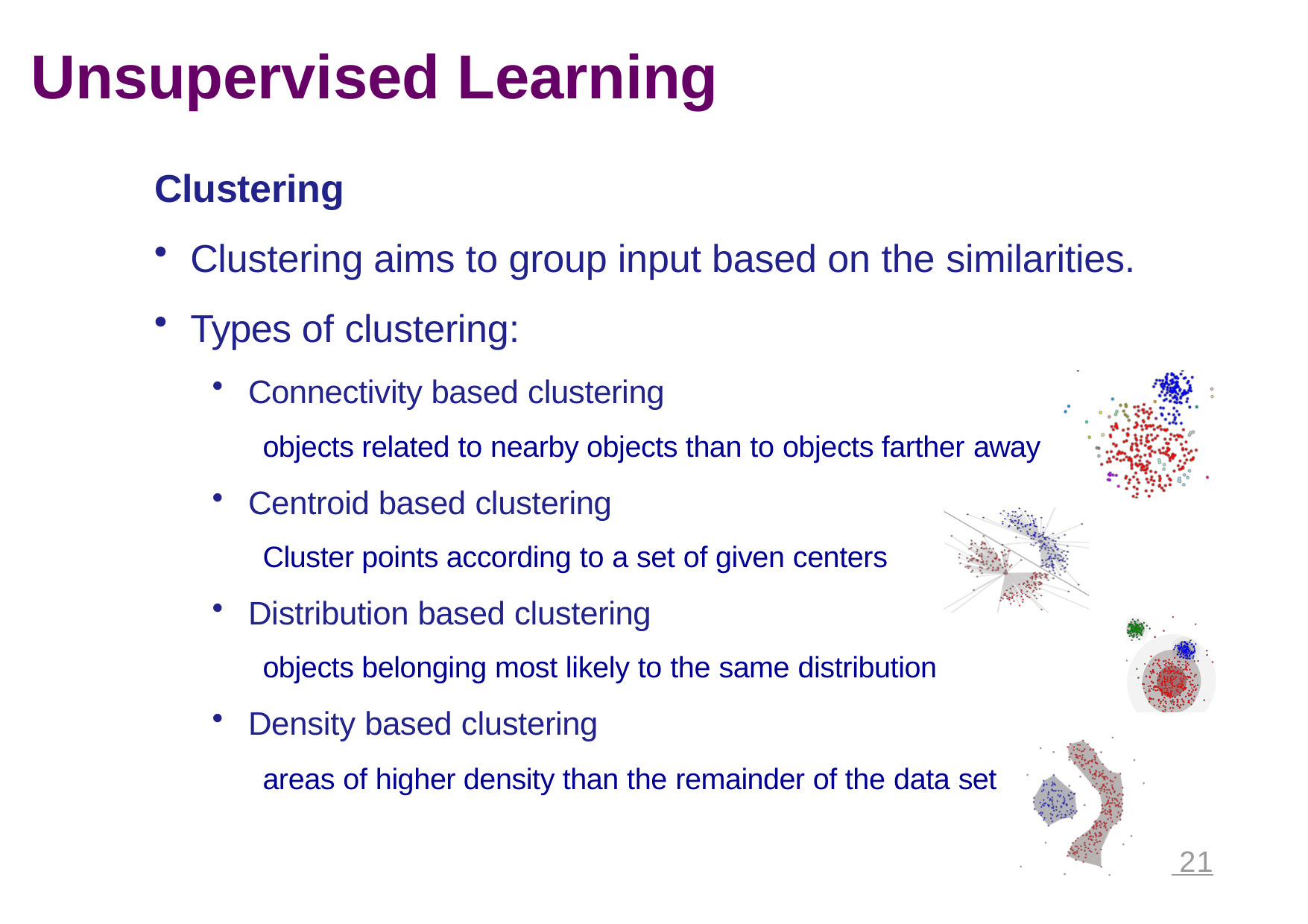

# Unsupervised Learning
Clustering
Clustering aims to group input based on the similarities.
Types of clustering:
Connectivity based clustering
objects related to nearby objects than to objects farther away
Centroid based clustering
Cluster points according to a set of given centers
Distribution based clustering
objects belonging most likely to the same distribution
Density based clustering
areas of higher density than the remainder of the data set

 21